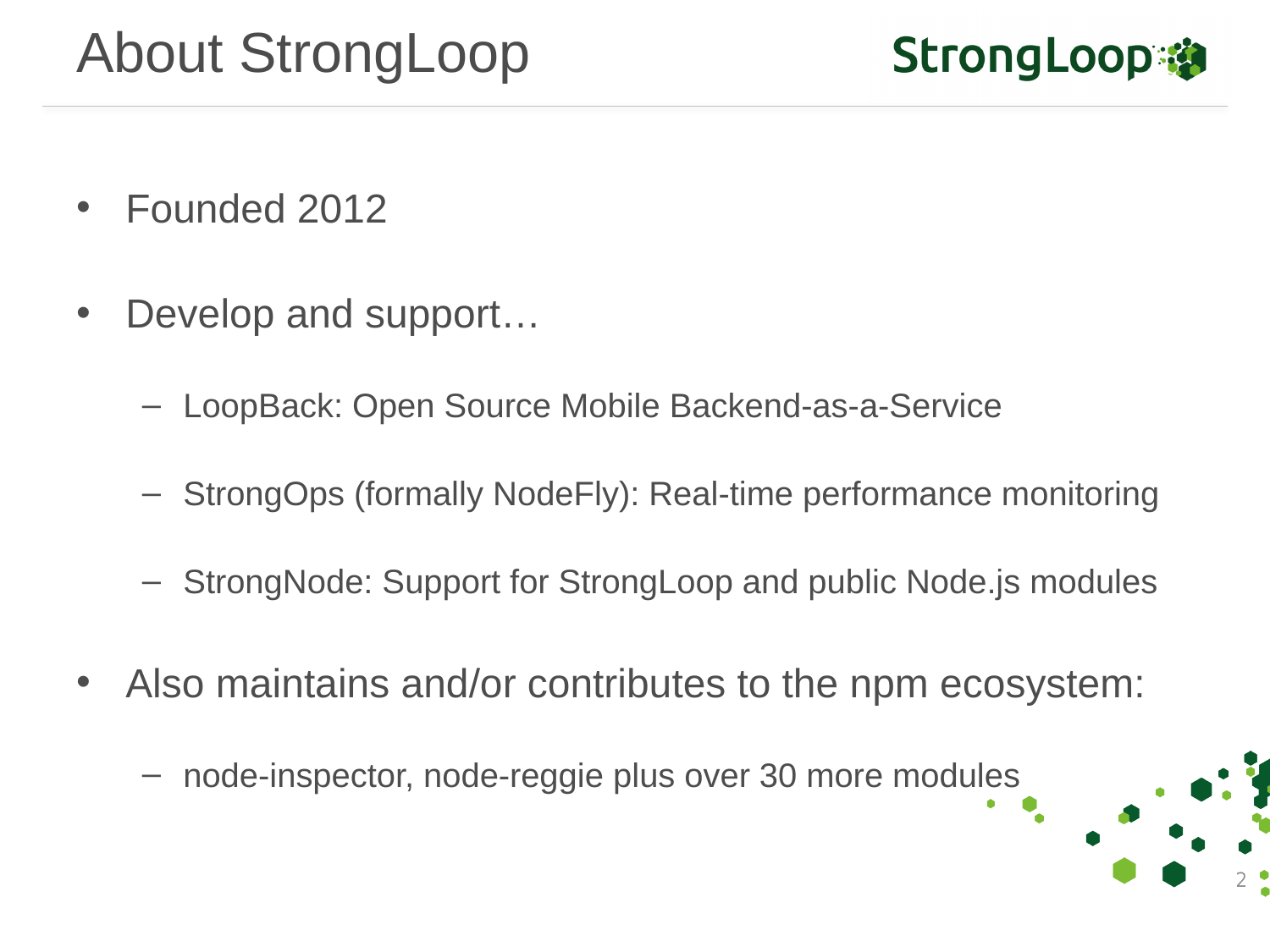

# About StrongLoop
Founded 2012
Develop and support…
LoopBack: Open Source Mobile Backend-as-a-Service
StrongOps (formally NodeFly): Real-time performance monitoring
StrongNode: Support for StrongLoop and public Node.js modules
Also maintains and/or contributes to the npm ecosystem:
node-inspector, node-reggie plus over 30 more modules
2